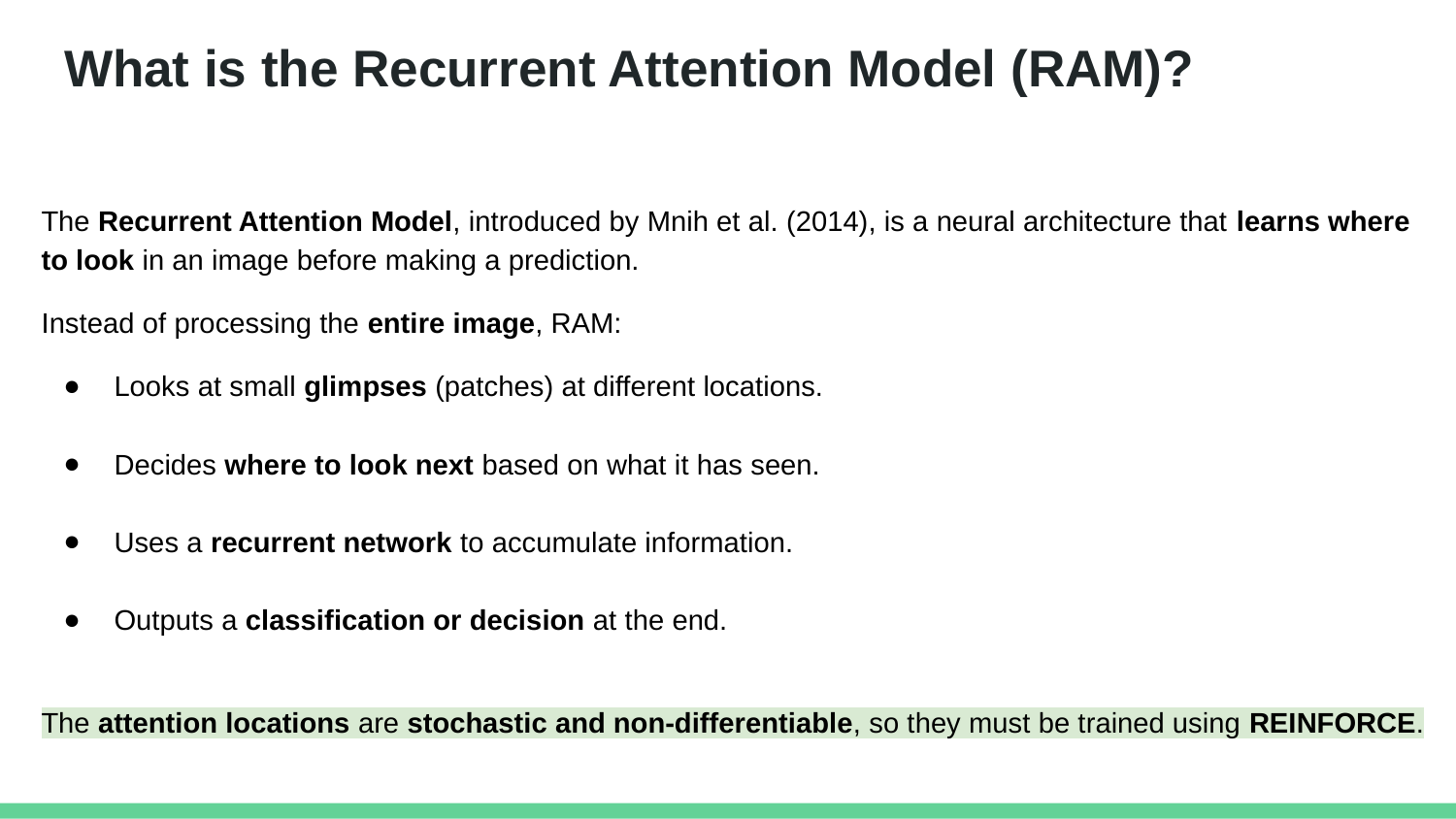

# What is the Recurrent Attention Model (RAM)?
The Recurrent Attention Model, introduced by Mnih et al. (2014), is a neural architecture that learns where to look in an image before making a prediction.
Instead of processing the entire image, RAM:
Looks at small glimpses (patches) at different locations.
Decides where to look next based on what it has seen.
Uses a recurrent network to accumulate information.
Outputs a classification or decision at the end.
The attention locations are stochastic and non-differentiable, so they must be trained using REINFORCE.